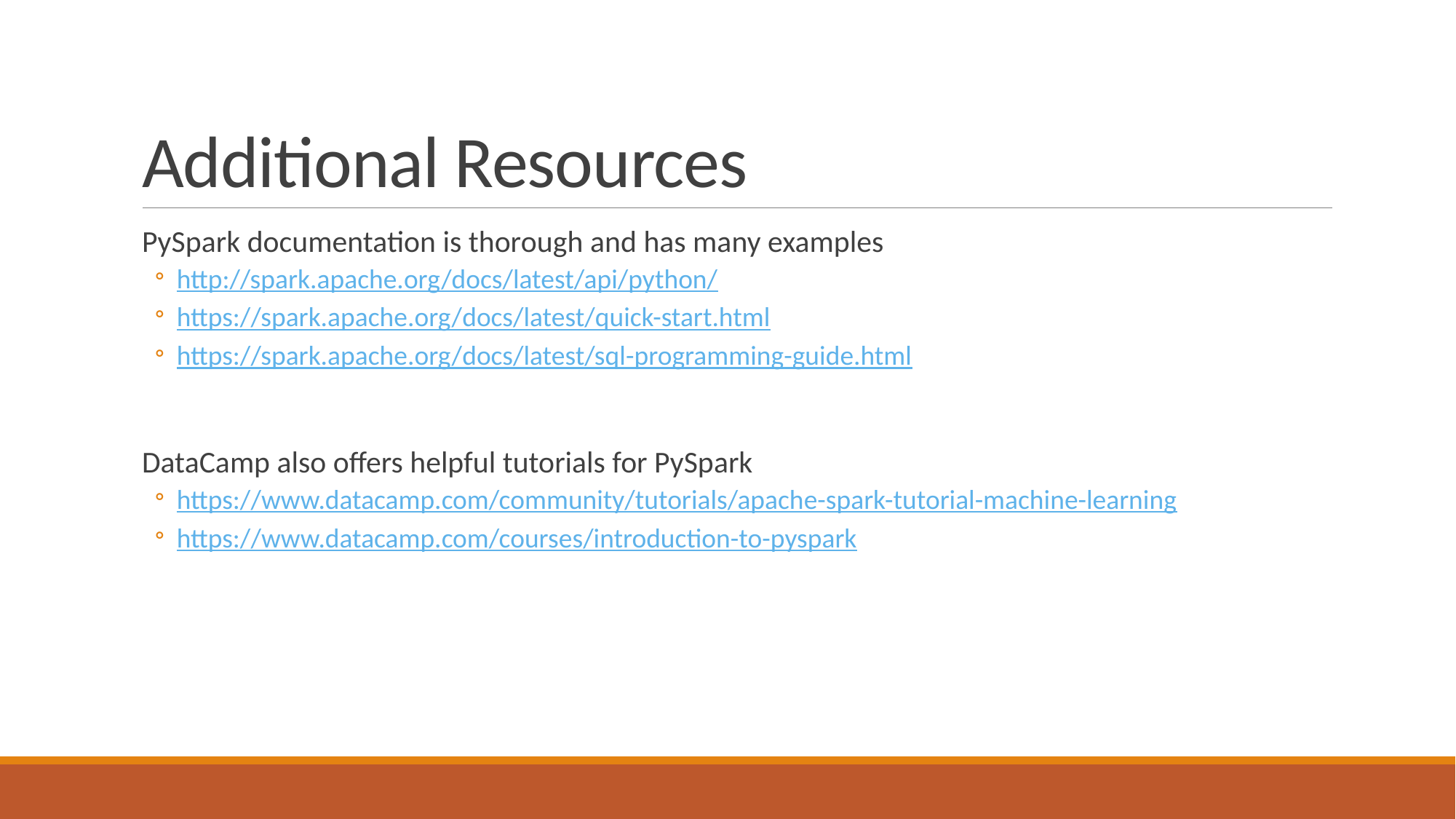

# Additional Resources
PySpark documentation is thorough and has many examples
http://spark.apache.org/docs/latest/api/python/
https://spark.apache.org/docs/latest/quick-start.html
https://spark.apache.org/docs/latest/sql-programming-guide.html

DataCamp also offers helpful tutorials for PySpark
https://www.datacamp.com/community/tutorials/apache-spark-tutorial-machine-learning
https://www.datacamp.com/courses/introduction-to-pyspark